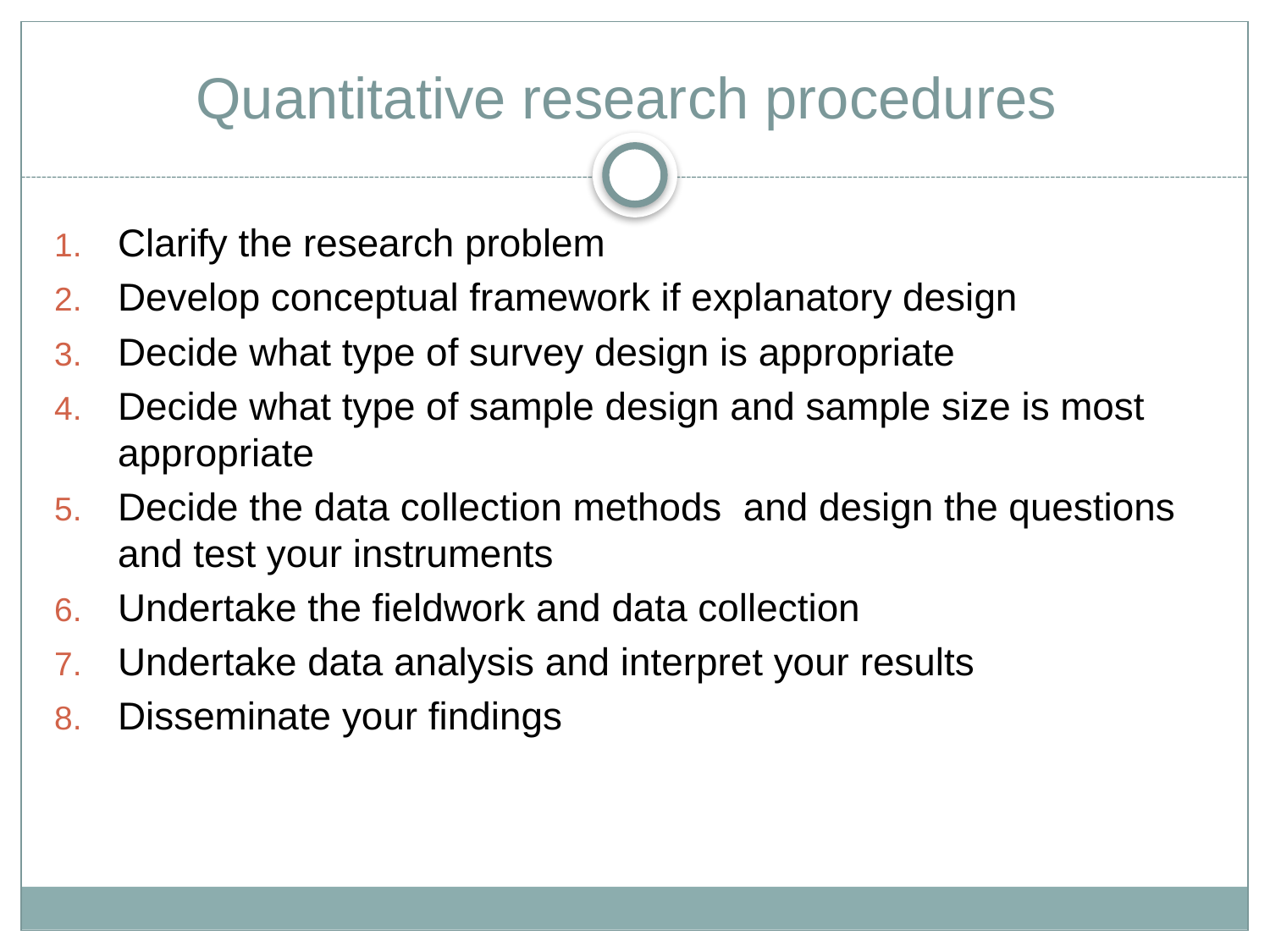

# Quantitative research procedures
Clarify the research problem
Develop conceptual framework if explanatory design
Decide what type of survey design is appropriate
Decide what type of sample design and sample size is most appropriate
Decide the data collection methods  and design the questions and test your instruments
Undertake the fieldwork and data collection
Undertake data analysis and interpret your results
Disseminate your findings